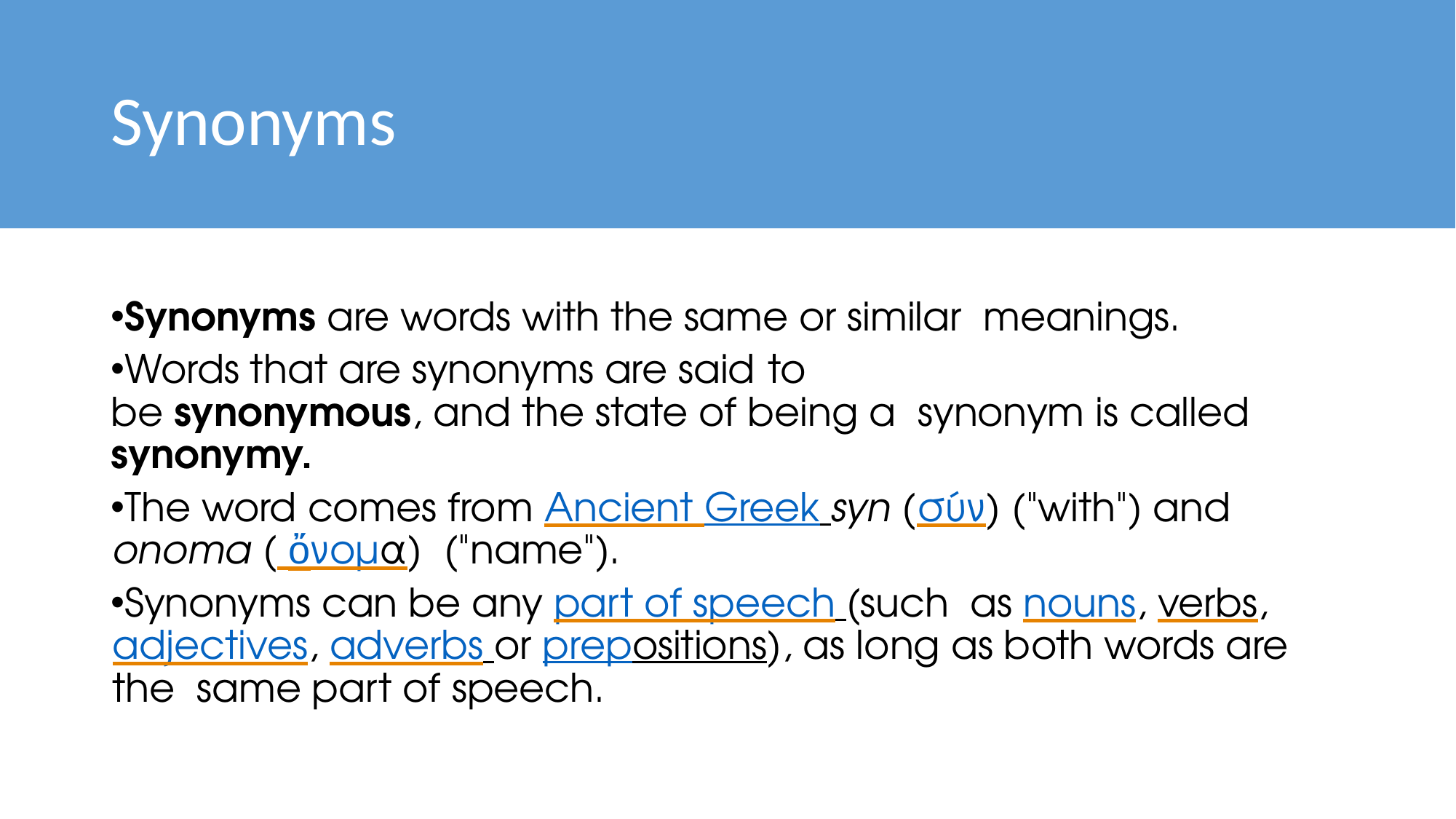

# Synonyms
Synonyms are words with the same or similar  meanings.
Words that are synonyms are said to
be synonymous, and the state of being a  synonym is called synonymy.
The word comes from Ancient Greek syn (σύν) ("with") and onoma ( ὄνομα)  ("name").
Synonyms can be any part of speech (such  as nouns, verbs, adjectives, adverbs or prepositions), as long as both words are the  same part of speech.